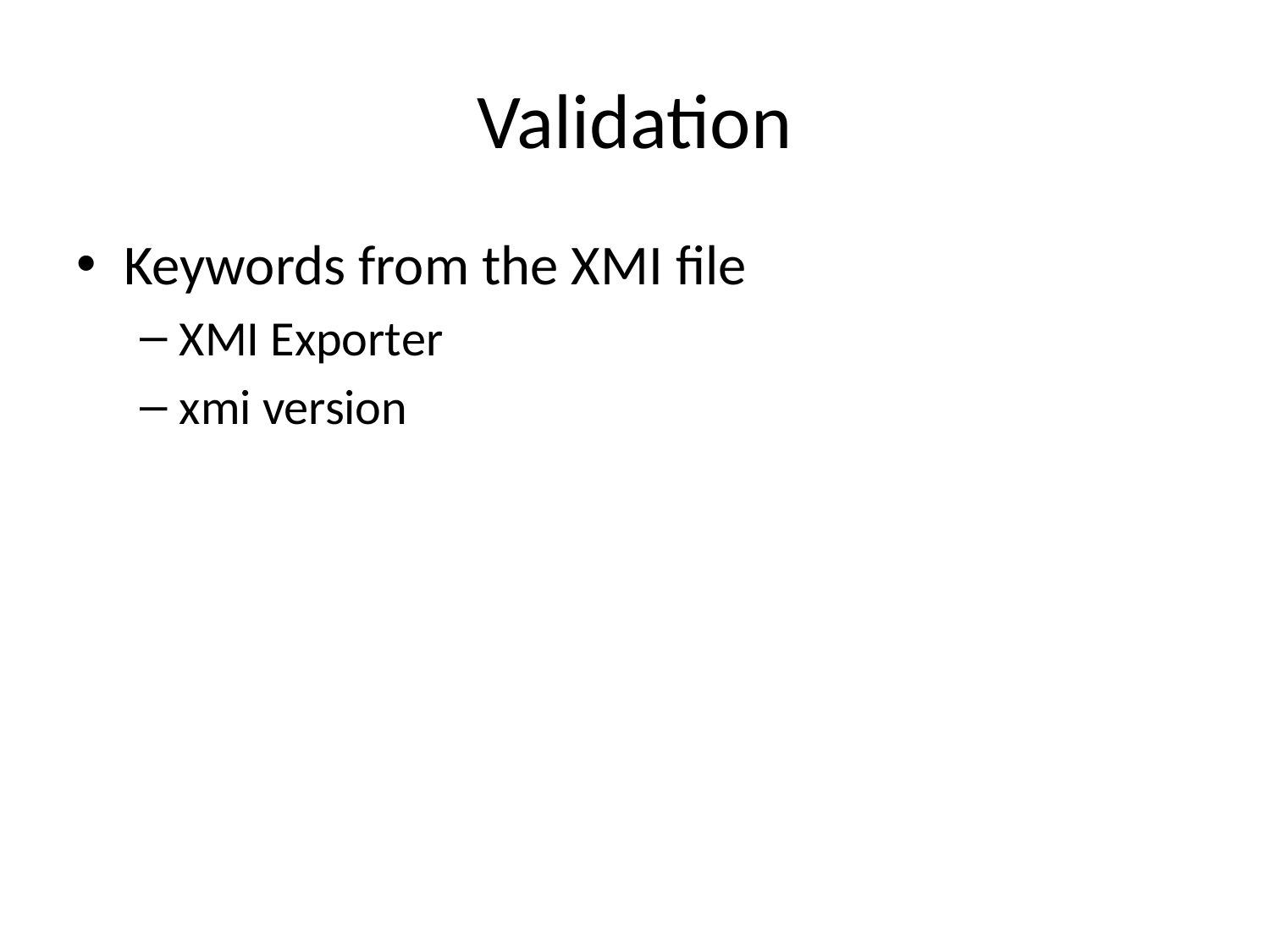

# Validation
Keywords from the XMI file
XMI Exporter
xmi version